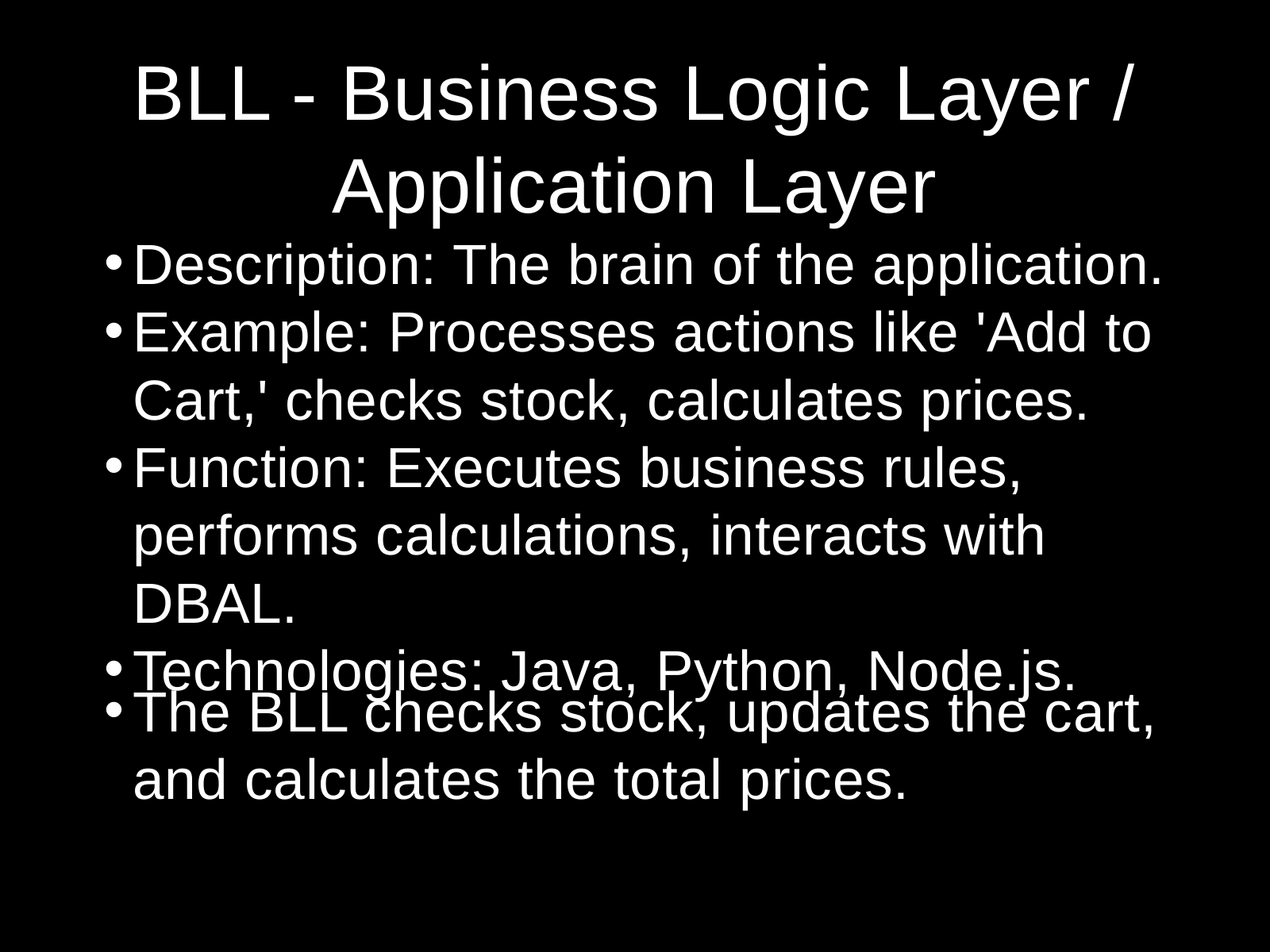

BLL - Business Logic Layer / Application Layer
Description: The brain of the application.
Example: Processes actions like 'Add to Cart,' checks stock, calculates prices.
Function: Executes business rules, performs calculations, interacts with DBAL.
Technologies: Java, Python, Node.js.
The BLL checks stock, updates the cart, and calculates the total prices.